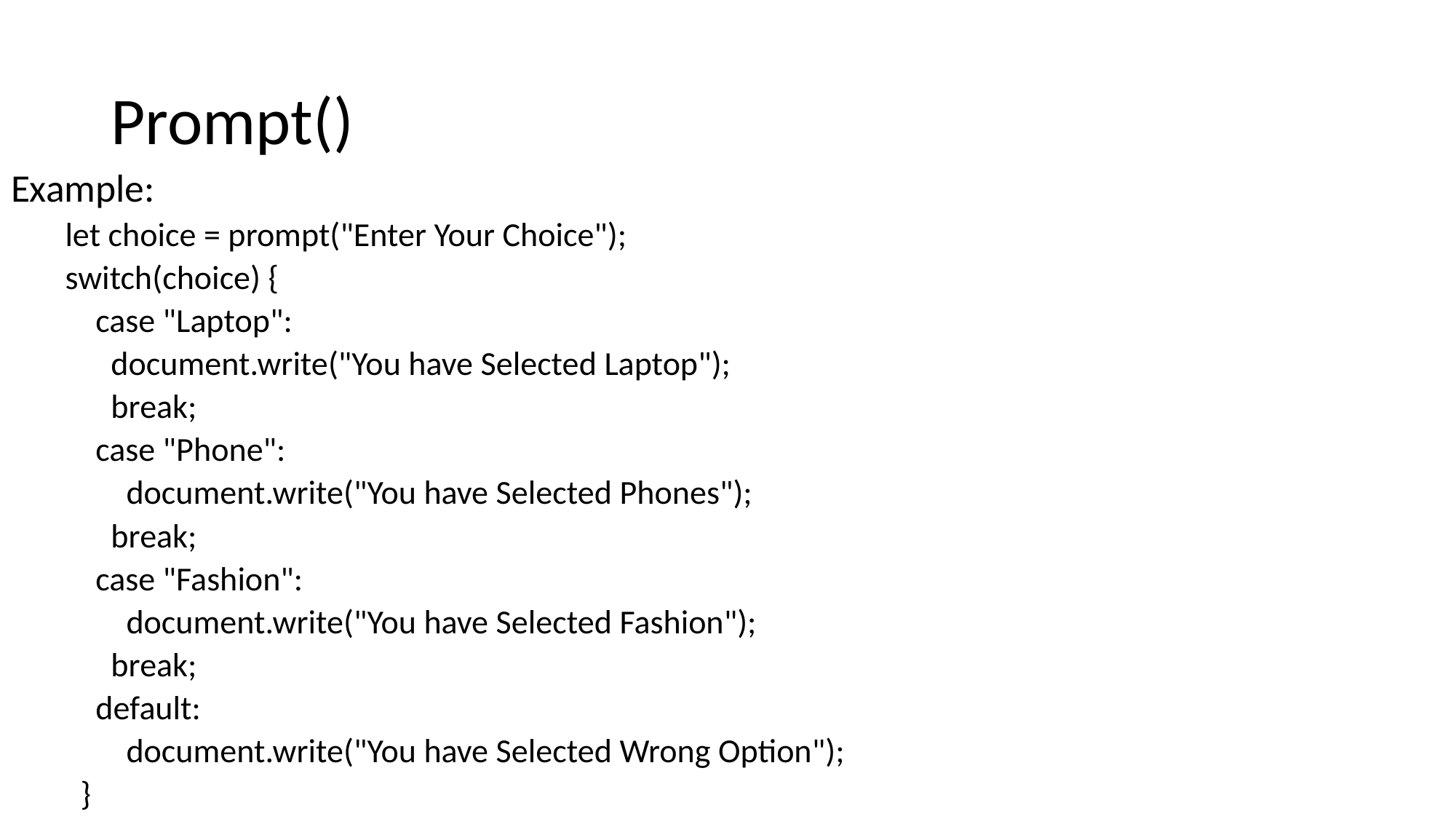

# Prompt()
Example:
let choice = prompt("Enter Your Choice");
switch(choice) {
    case "Laptop":
      document.write("You have Selected Laptop");
      break;
    case "Phone":
        document.write("You have Selected Phones");
      break;
    case "Fashion":
        document.write("You have Selected Fashion");
      break;
    default:
        document.write("You have Selected Wrong Option");
  }